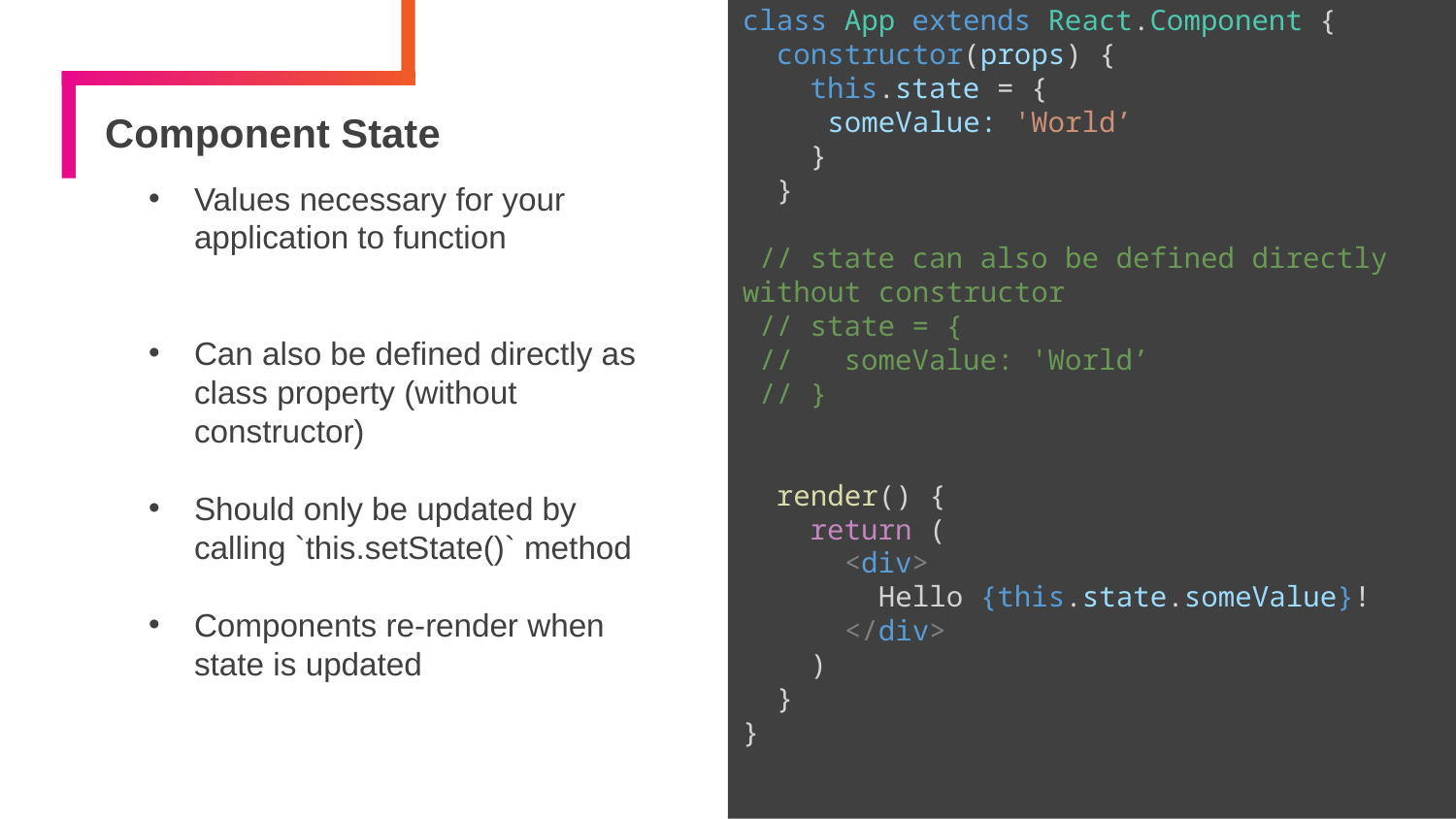

class App extends React.Component {
  constructor(props) {
    this.state = {
     someValue: 'World’
    }
  }

 // state can also be defined directly without constructor
 // state = {
 //   someValue: 'World’
 // }

  render() {
    return (
      <div>
        Hello {this.state.someValue}!
      </div>
    )
  }
}

# Component State
Values necessary for your application to function

Can also be defined directly as class property (without constructor)

Should only be updated by calling `this.setState()` method

Components re-render when state is updated

11